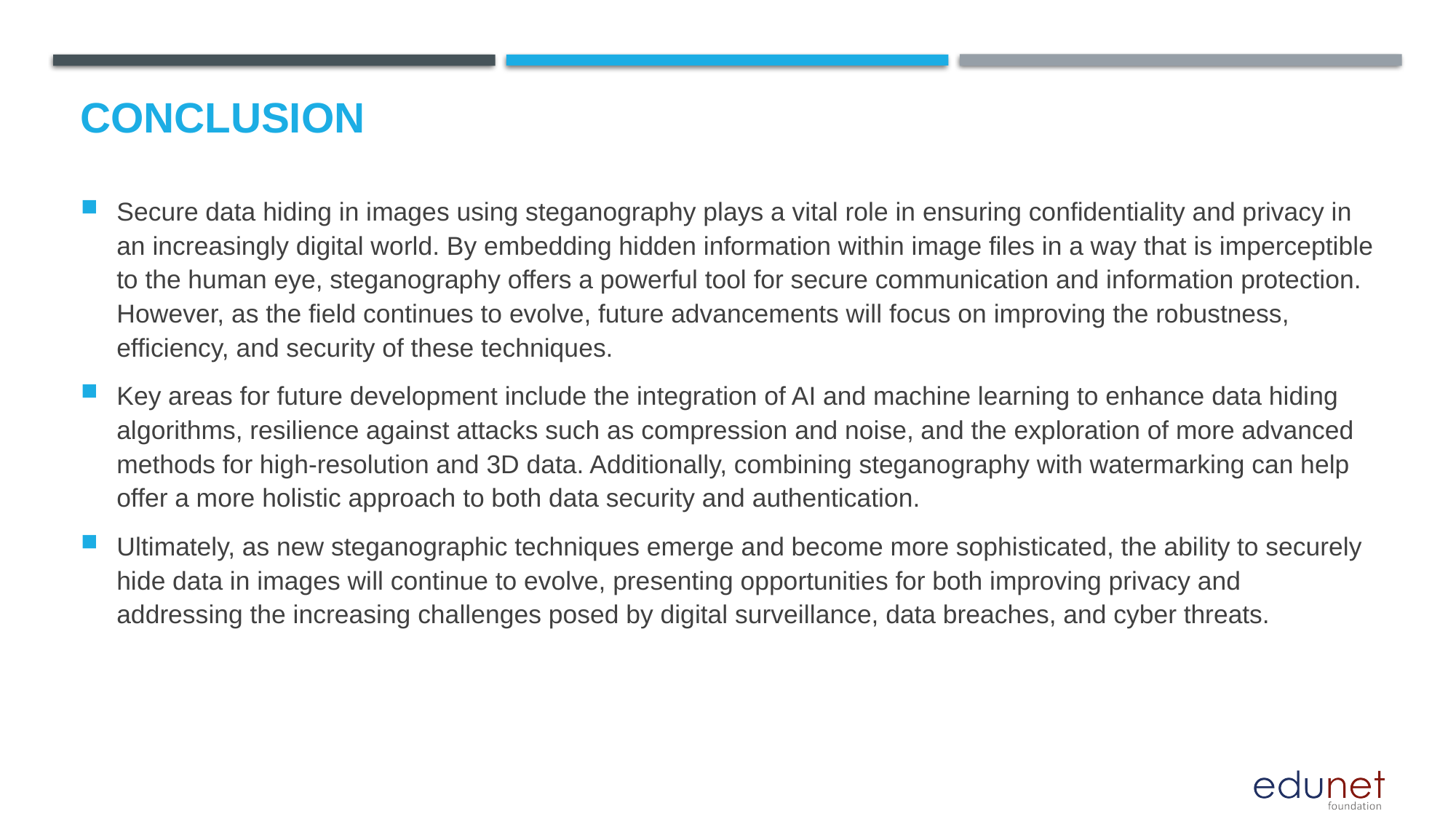

# Conclusion
Secure data hiding in images using steganography plays a vital role in ensuring confidentiality and privacy in an increasingly digital world. By embedding hidden information within image files in a way that is imperceptible to the human eye, steganography offers a powerful tool for secure communication and information protection. However, as the field continues to evolve, future advancements will focus on improving the robustness, efficiency, and security of these techniques.
Key areas for future development include the integration of AI and machine learning to enhance data hiding algorithms, resilience against attacks such as compression and noise, and the exploration of more advanced methods for high-resolution and 3D data. Additionally, combining steganography with watermarking can help offer a more holistic approach to both data security and authentication.
Ultimately, as new steganographic techniques emerge and become more sophisticated, the ability to securely hide data in images will continue to evolve, presenting opportunities for both improving privacy and addressing the increasing challenges posed by digital surveillance, data breaches, and cyber threats.